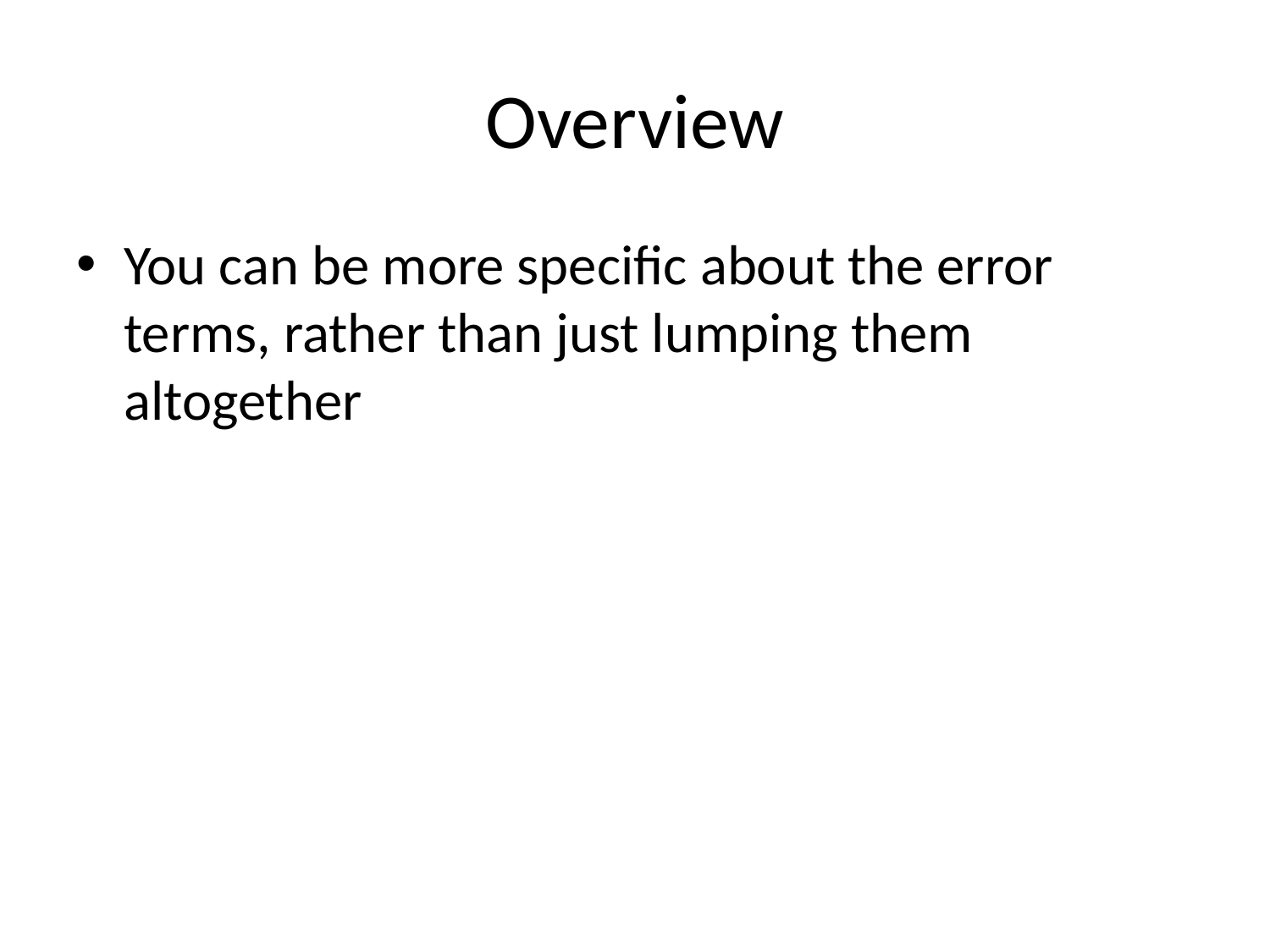

# Overview
You can be more specific about the error terms, rather than just lumping them altogether